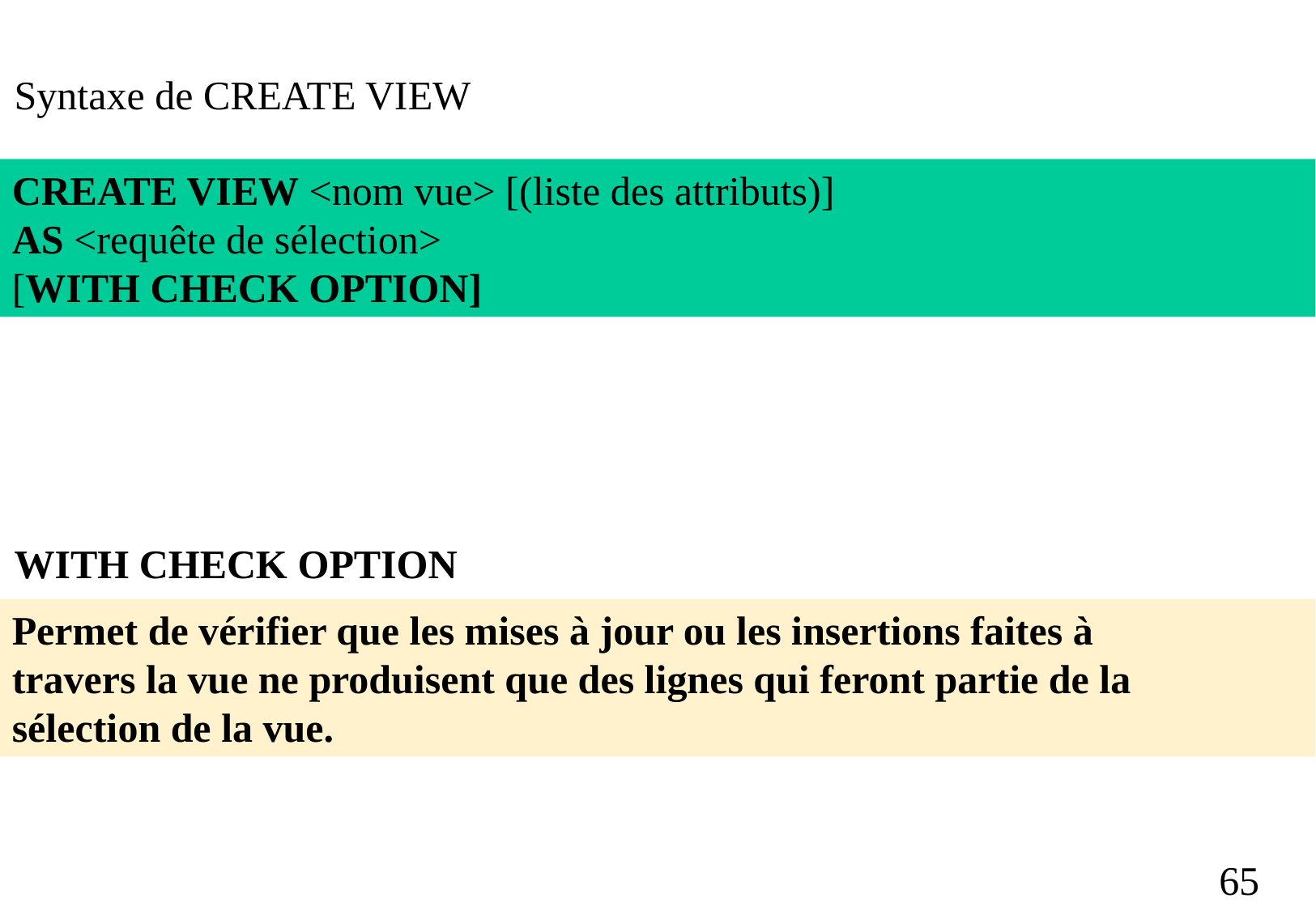

Syntaxe de CREATE VIEW
CREATE VIEW <nom vue> [(liste des attributs)]
AS <requête de sélection>
[WITH CHECK OPTION]
WITH CHECK OPTION
Permet de vérifier que les mises à jour ou les insertions faites à
travers la vue ne produisent que des lignes qui feront partie de la
sélection de la vue.
65